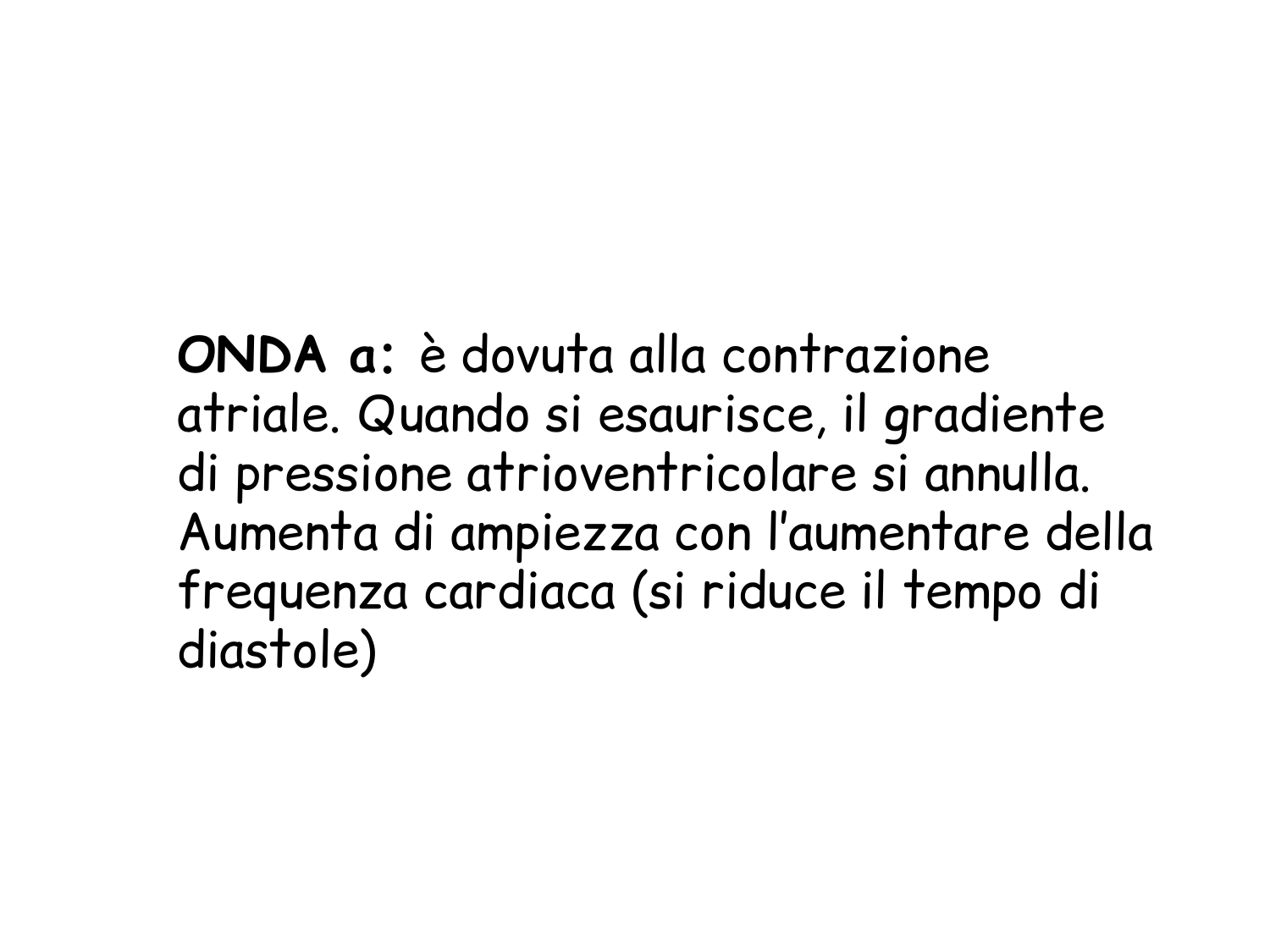

ONDA a: è dovuta alla contrazione atriale. Quando si esaurisce, il gradiente di pressione atrioventricolare si annulla. Aumenta di ampiezza con l’aumentare della frequenza cardiaca (si riduce il tempo di diastole)